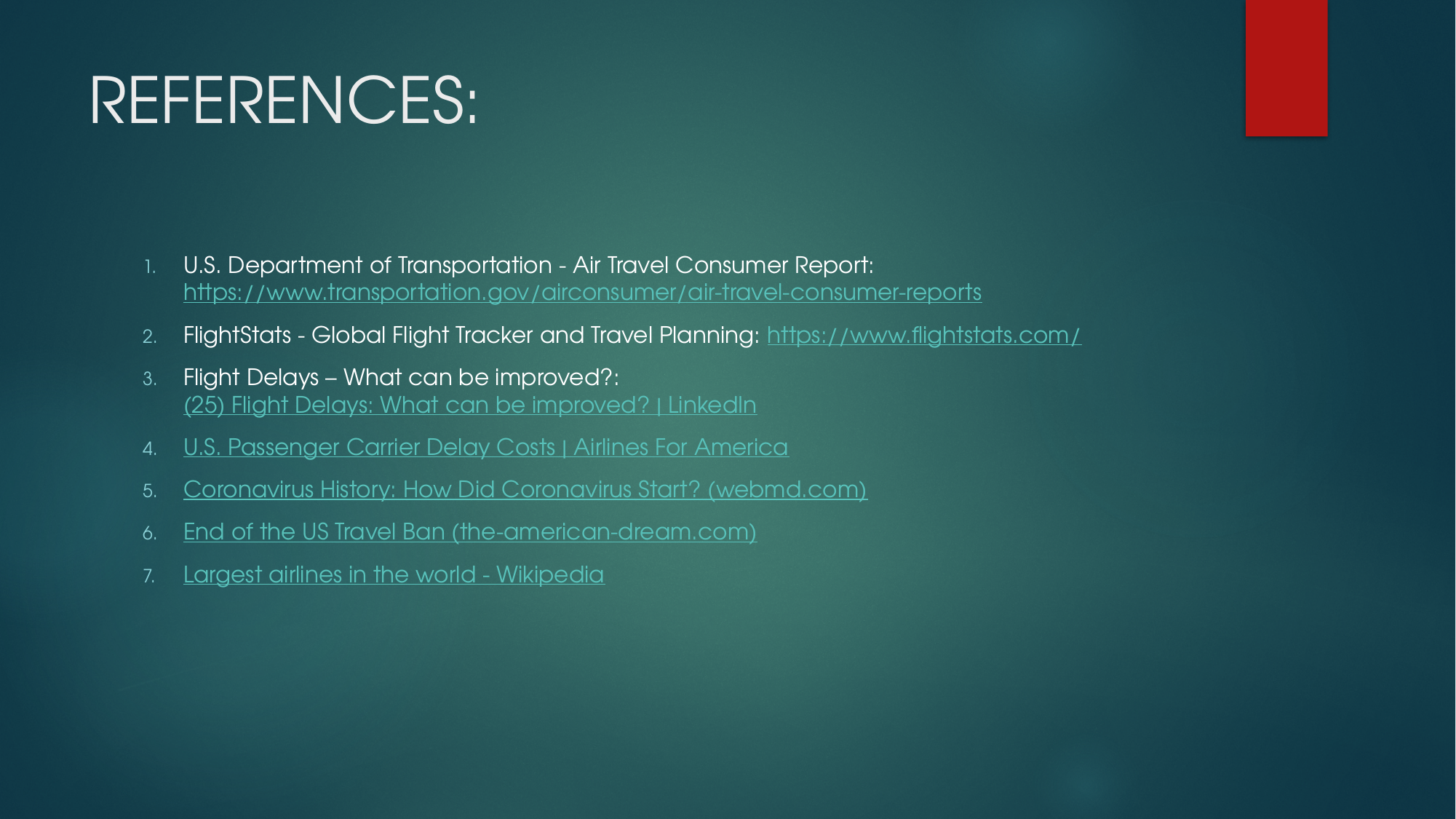

# REFERENCES:
U.S. Department of Transportation - Air Travel Consumer Report: https://www.transportation.gov/airconsumer/air-travel-consumer-reports
FlightStats - Global Flight Tracker and Travel Planning: https://www.flightstats.com/
Flight Delays – What can be improved?: (25) Flight Delays: What can be improved? | LinkedIn
U.S. Passenger Carrier Delay Costs | Airlines For America
Coronavirus History: How Did Coronavirus Start? (webmd.com)
End of the US Travel Ban (the-american-dream.com)
Largest airlines in the world - Wikipedia